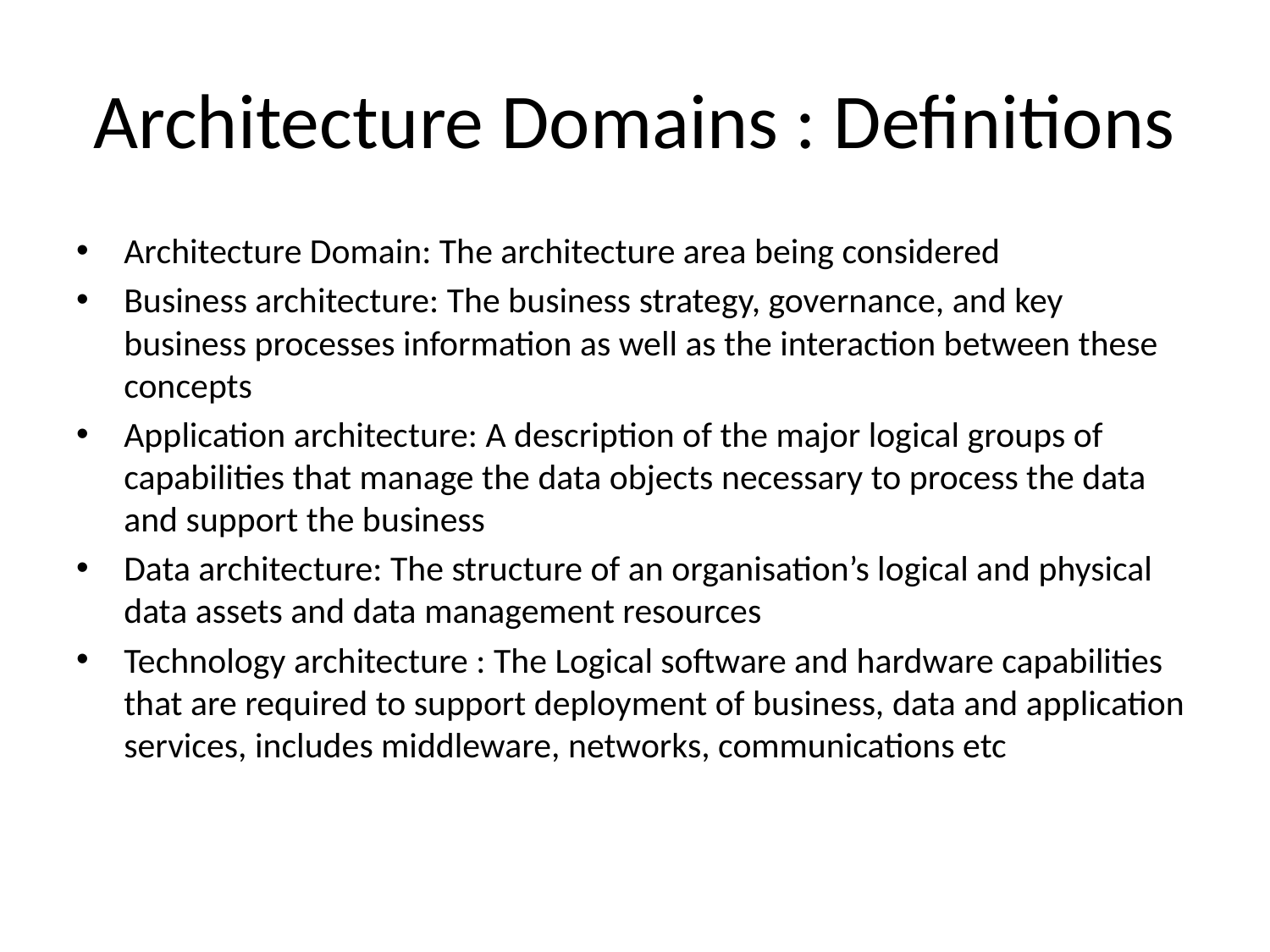

# Architecture Domains : Definitions
Architecture Domain: The architecture area being considered
Business architecture: The business strategy, governance, and key business processes information as well as the interaction between these concepts
Application architecture: A description of the major logical groups of capabilities that manage the data objects necessary to process the data and support the business
Data architecture: The structure of an organisation’s logical and physical data assets and data management resources
Technology architecture : The Logical software and hardware capabilities that are required to support deployment of business, data and application services, includes middleware, networks, communications etc